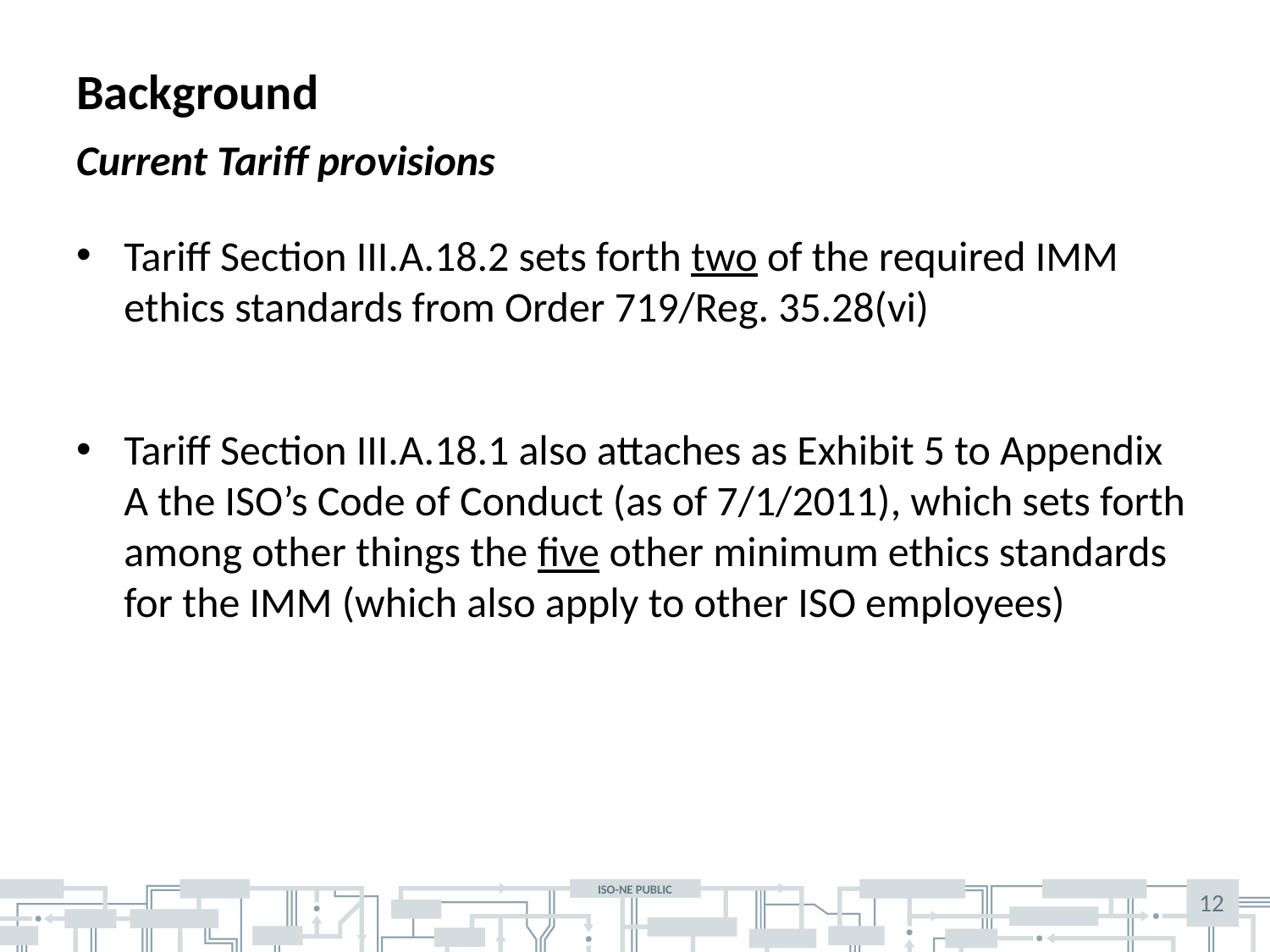

# Background
Current Tariff provisions
Tariff Section III.A.18.2 sets forth two of the required IMM ethics standards from Order 719/Reg. 35.28(vi)

Tariff Section III.A.18.1 also attaches as Exhibit 5 to Appendix A the ISO’s Code of Conduct (as of 7/1/2011), which sets forth among other things the five other minimum ethics standards for the IMM (which also apply to other ISO employees)
12